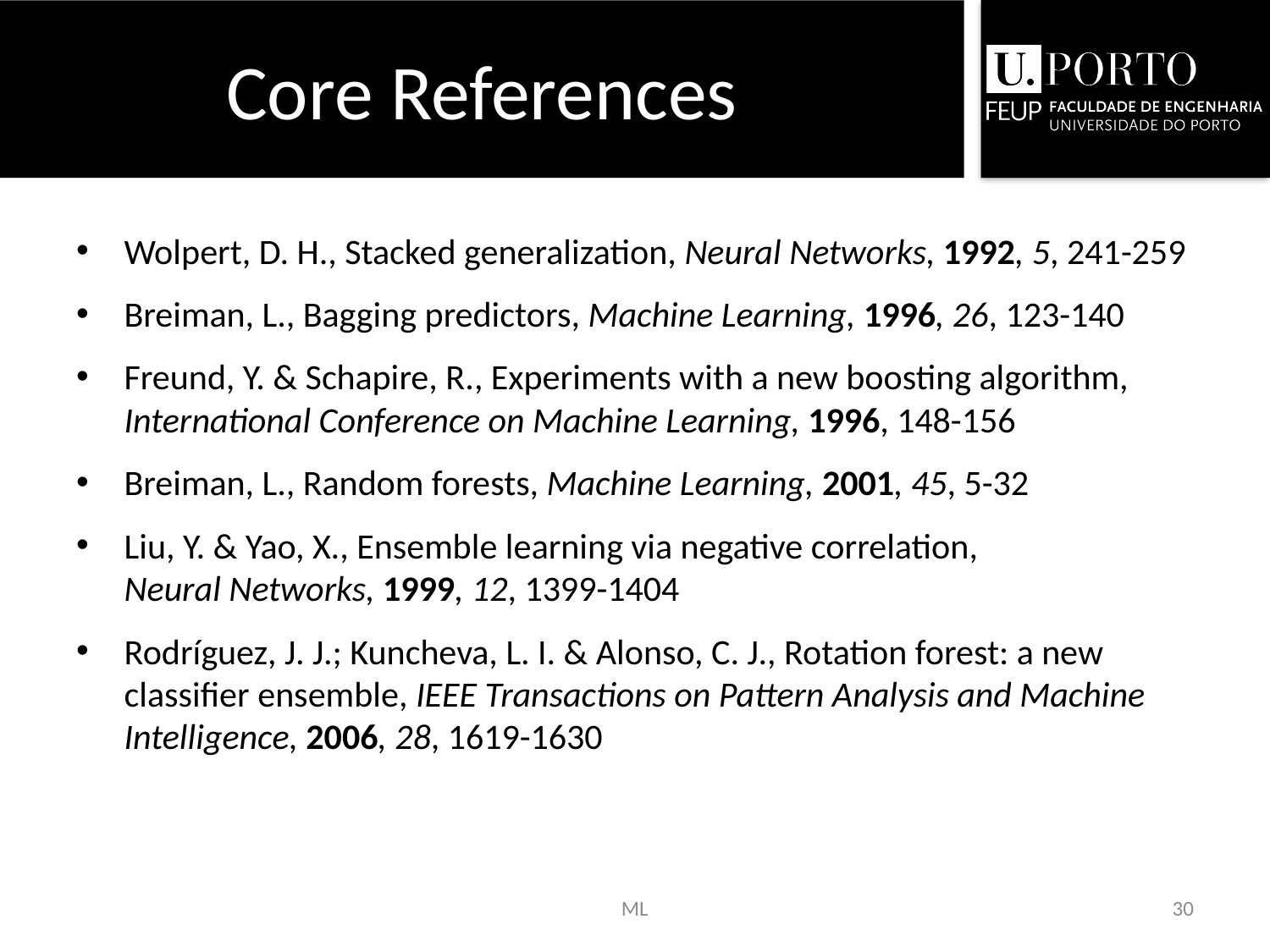

# Core References
Wolpert, D. H., Stacked generalization, Neural Networks, 1992, 5, 241-259
Breiman, L., Bagging predictors, Machine Learning, 1996, 26, 123-140
Freund, Y. & Schapire, R., Experiments with a new boosting algorithm, International Conference on Machine Learning, 1996, 148-156
Breiman, L., Random forests, Machine Learning, 2001, 45, 5-32
Liu, Y. & Yao, X., Ensemble learning via negative correlation,
Neural Networks, 1999, 12, 1399-1404
Rodríguez, J. J.; Kuncheva, L. I. & Alonso, C. J., Rotation forest: a new classifier ensemble, IEEE Transactions on Pattern Analysis and Machine Intelligence, 2006, 28, 1619-1630
ML
30